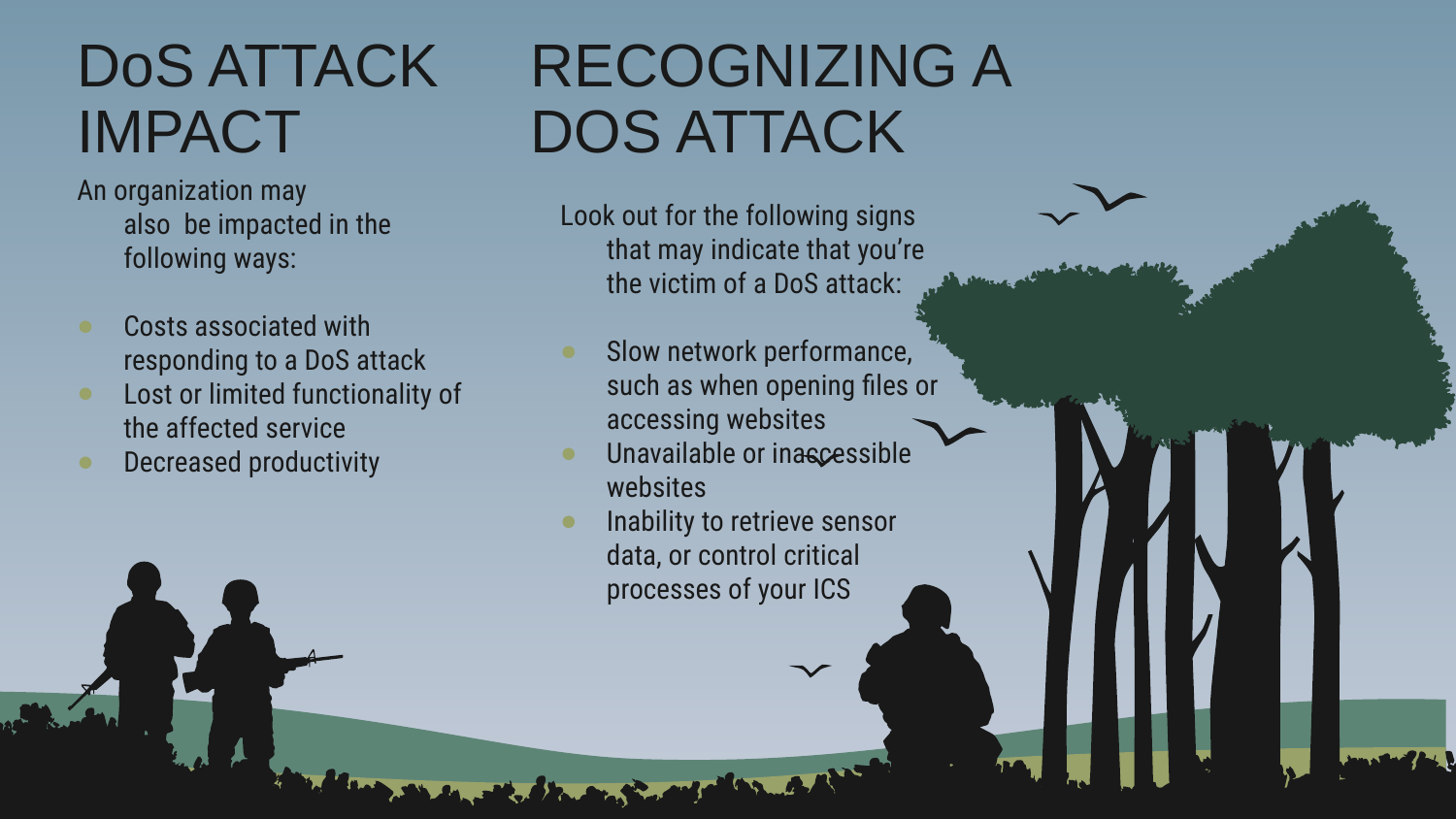

# DoS ATTACK IMPACT
RECOGNIZING A DOS ATTACK
An organization may also  be impacted in the following ways:

Costs associated with responding to a DoS attack
Lost or limited functionality of the affected service
Decreased productivity

Look out for the following signs that may indicate that you’re the victim of a DoS attack:

Slow network performance, such as when opening files or accessing websites
Unavailable or inaccessible websites
Inability to retrieve sensor data, or control critical processes of your ICS